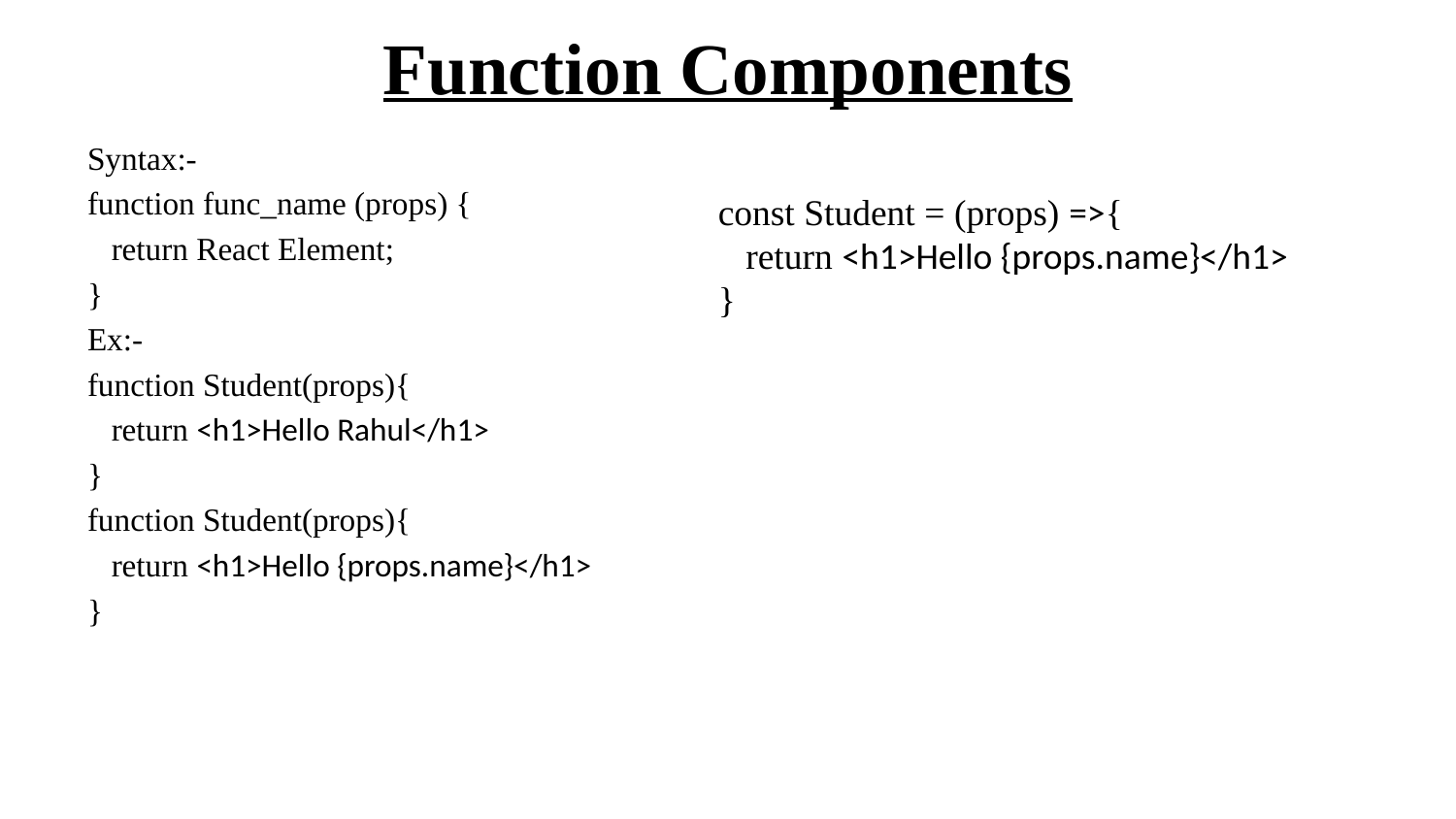

# Function Components
Syntax:-
function func_name (props) {
   return React Element;
}
Ex:-
function Student(props){
   return <h1>Hello Rahul</h1>
}
function Student(props){
   return <h1>Hello {props.name}</h1>
}
const Student = (props) =>{
   return <h1>Hello {props.name}</h1>
}